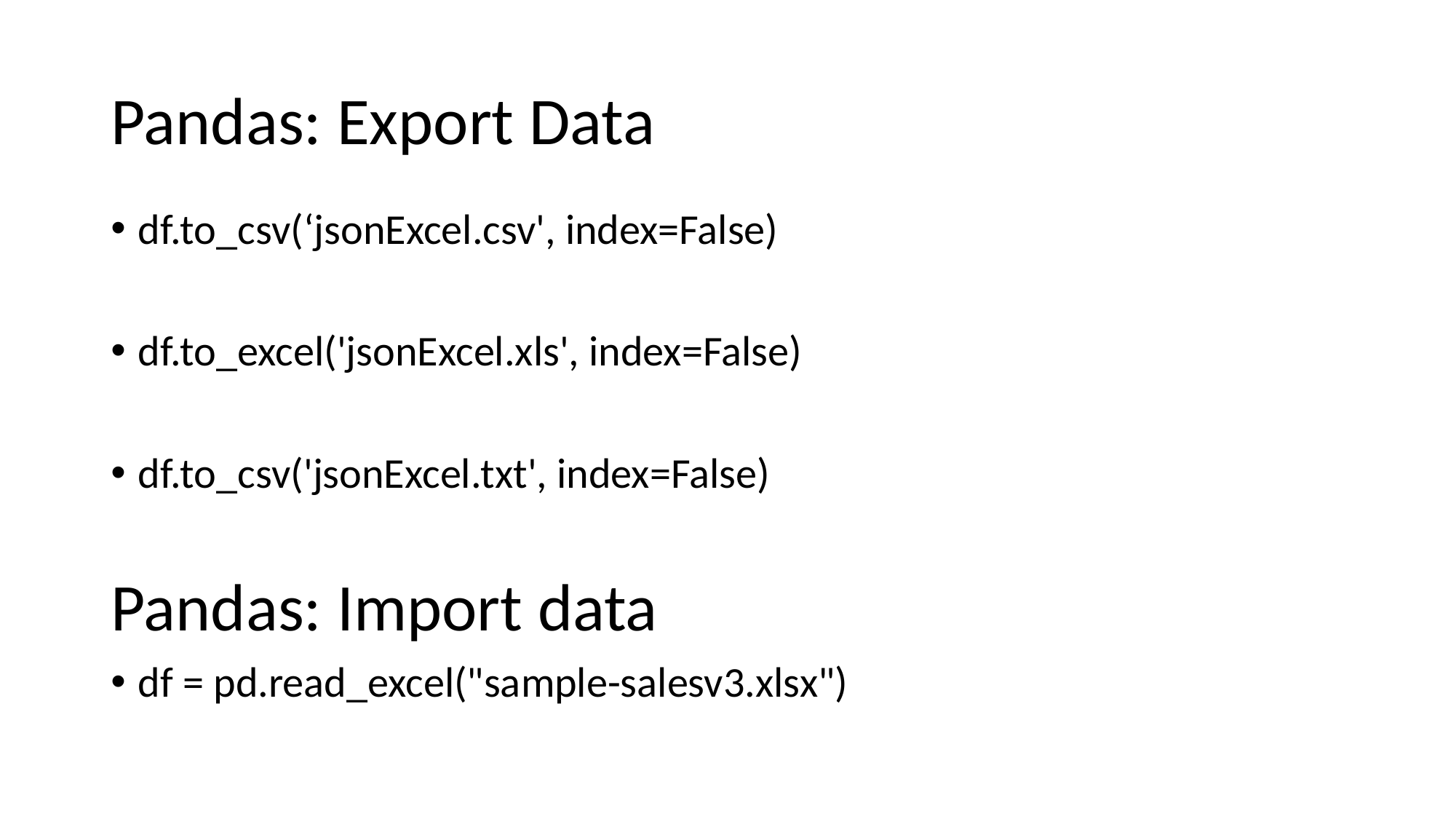

# Pandas: Export Data
df.to_csv(‘jsonExcel.csv', index=False)

df.to_excel('jsonExcel.xls', index=False)

df.to_csv('jsonExcel.txt', index=False)

Pandas: Import data
df = pd.read_excel("sample-salesv3.xlsx")